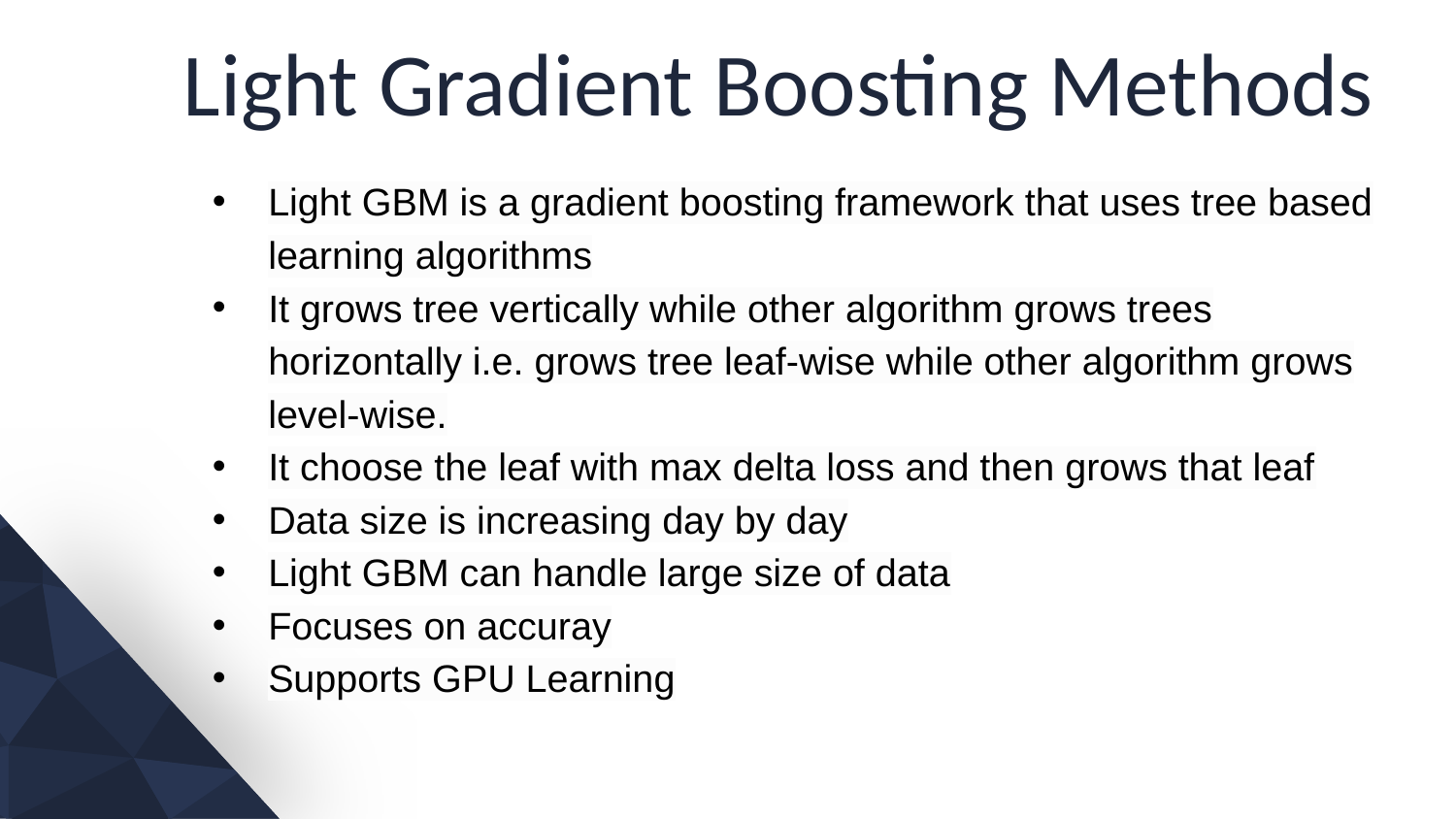

# Light Gradient Boosting Methods
Light GBM is a gradient boosting framework that uses tree based learning algorithms
It grows tree vertically while other algorithm grows trees horizontally i.e. grows tree leaf-wise while other algorithm grows level-wise.
It choose the leaf with max delta loss and then grows that leaf
Data size is increasing day by day
Light GBM can handle large size of data
Focuses on accuray
Supports GPU Learning